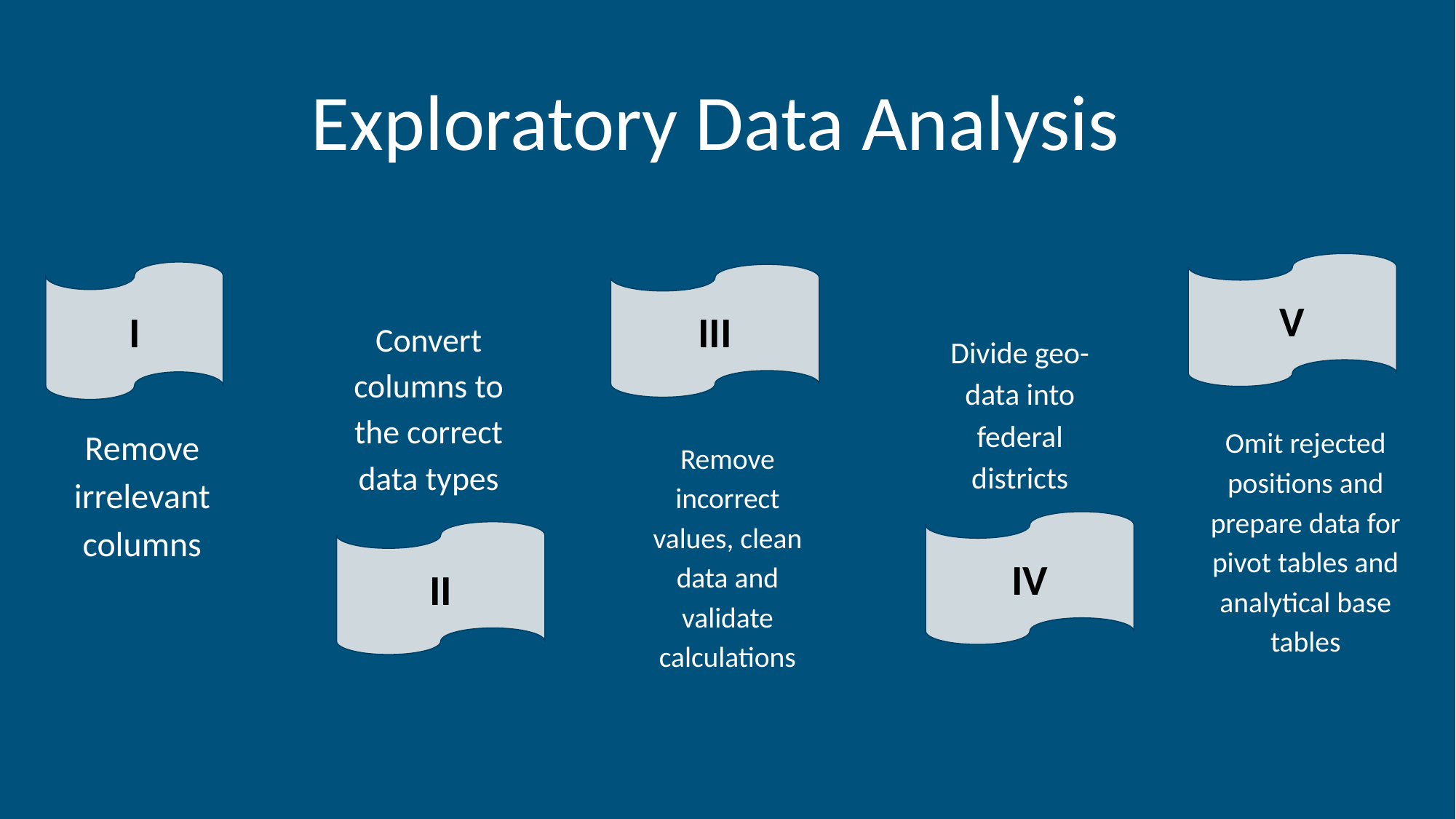

Exploratory Data Analysis

V
I
III
Convert columns to the correct data types

Divide geo-data into federal districts
Remove irrelevant columns

Omit rejected positions and prepare data for pivot tables and analytical base tables

Remove incorrect values, clean data and validate calculations

IV
II